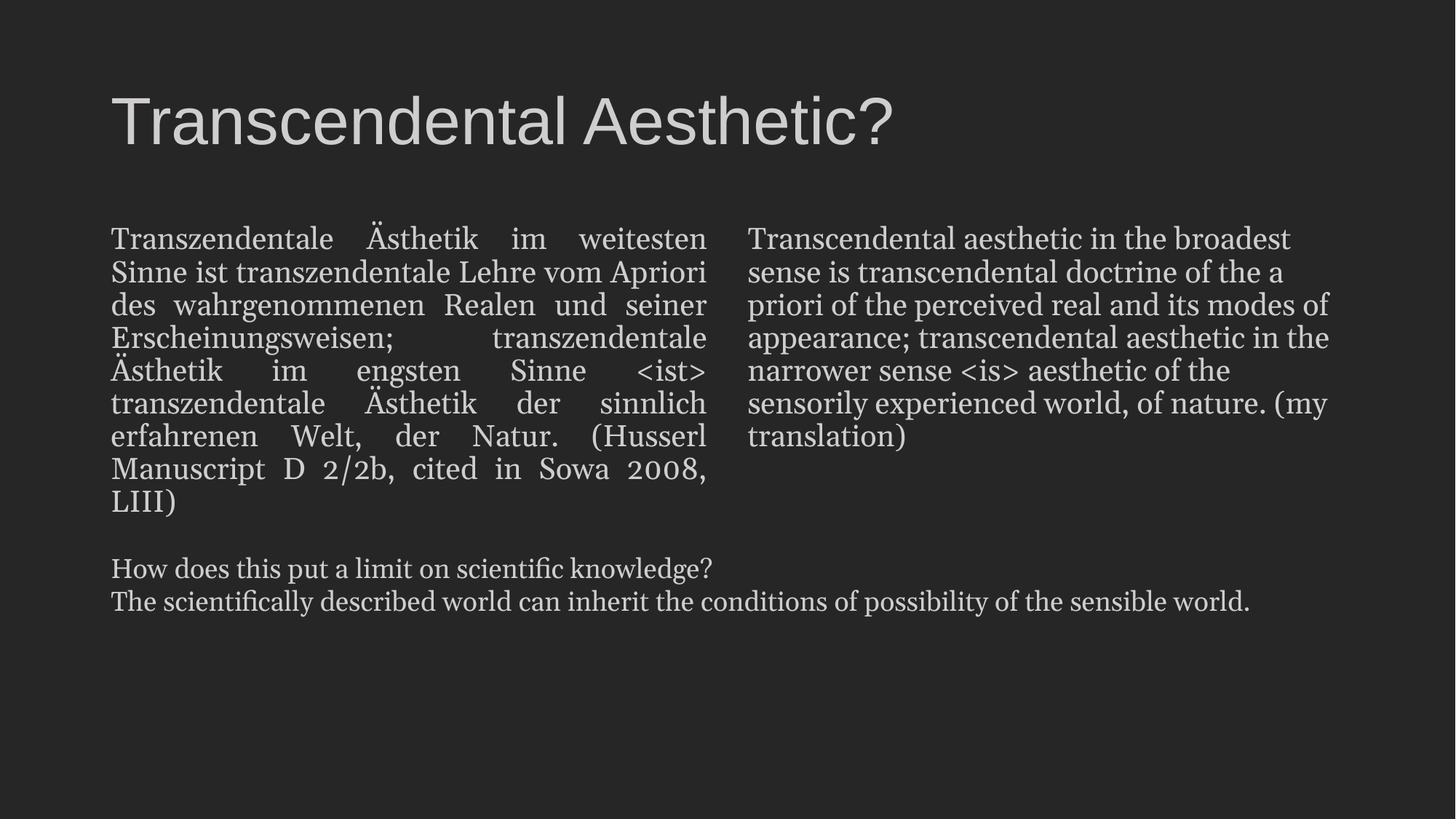

# Transcendental Aesthetic?
Transzendentale Ästhetik im weitesten Sinne ist transzendentale Lehre vom Apriori des wahrgenommenen Realen und seiner Erscheinungsweisen; transzendentale Ästhetik im engsten Sinne <ist> transzendentale Ästhetik der sinnlich erfahrenen Welt, der Natur. (Husserl Manuscript D 2/2b, cited in Sowa 2008, LIII)
Transcendental aesthetic in the broadest sense is transcendental doctrine of the a priori of the perceived real and its modes of appearance; transcendental aesthetic in the narrower sense <is> aesthetic of the sensorily experienced world, of nature. (my translation)
How does this put a limit on scientific knowledge?
The scientifically described world can inherit the conditions of possibility of the sensible world.